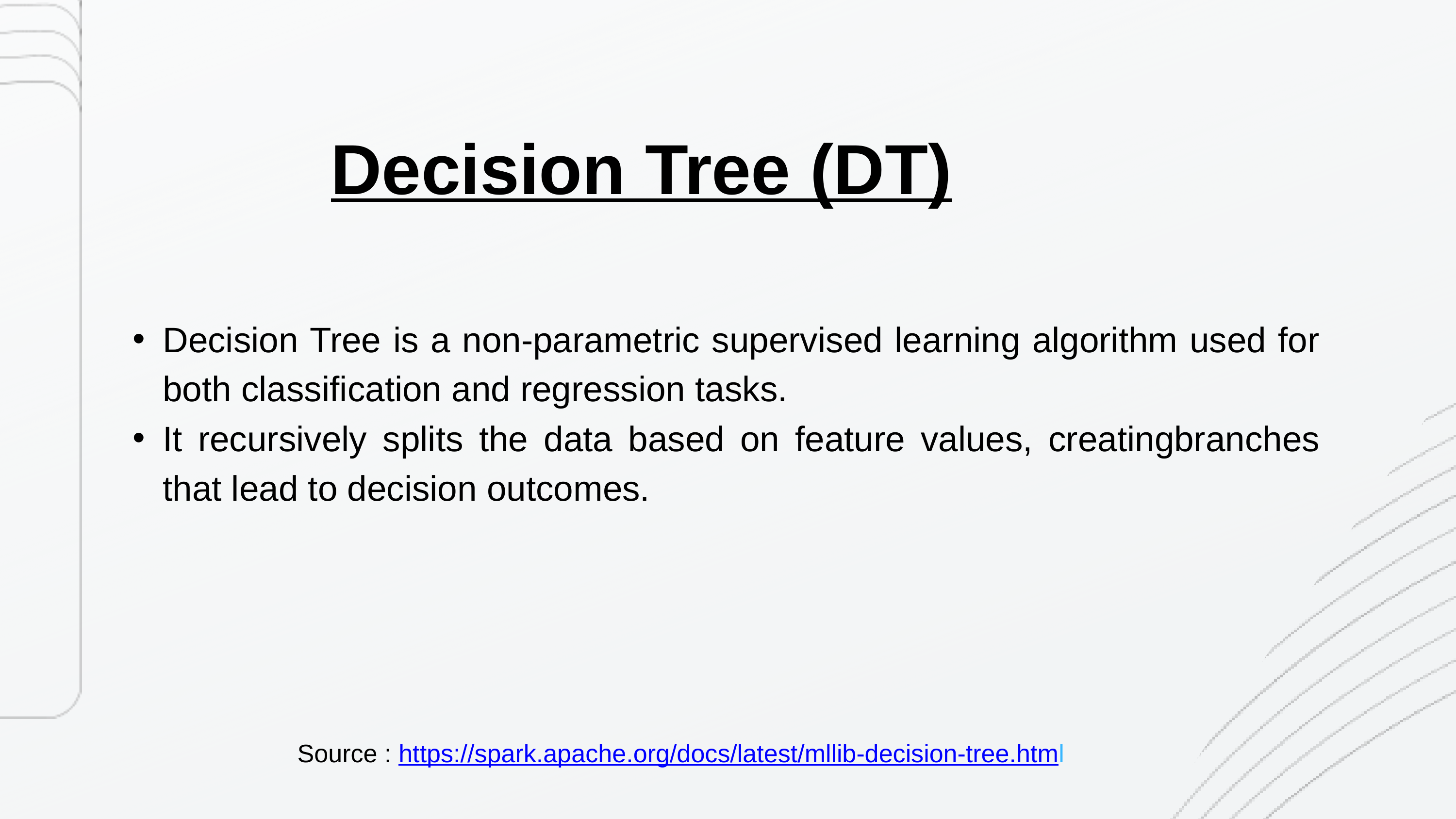

Decision Tree (DT)
Decision Tree is a non-parametric supervised learning algorithm used for both classification and regression tasks.
It recursively splits the data based on feature values, creatingbranches that lead to decision outcomes.

Source : https://spark.apache.org/docs/latest/mllib-decision-tree.html